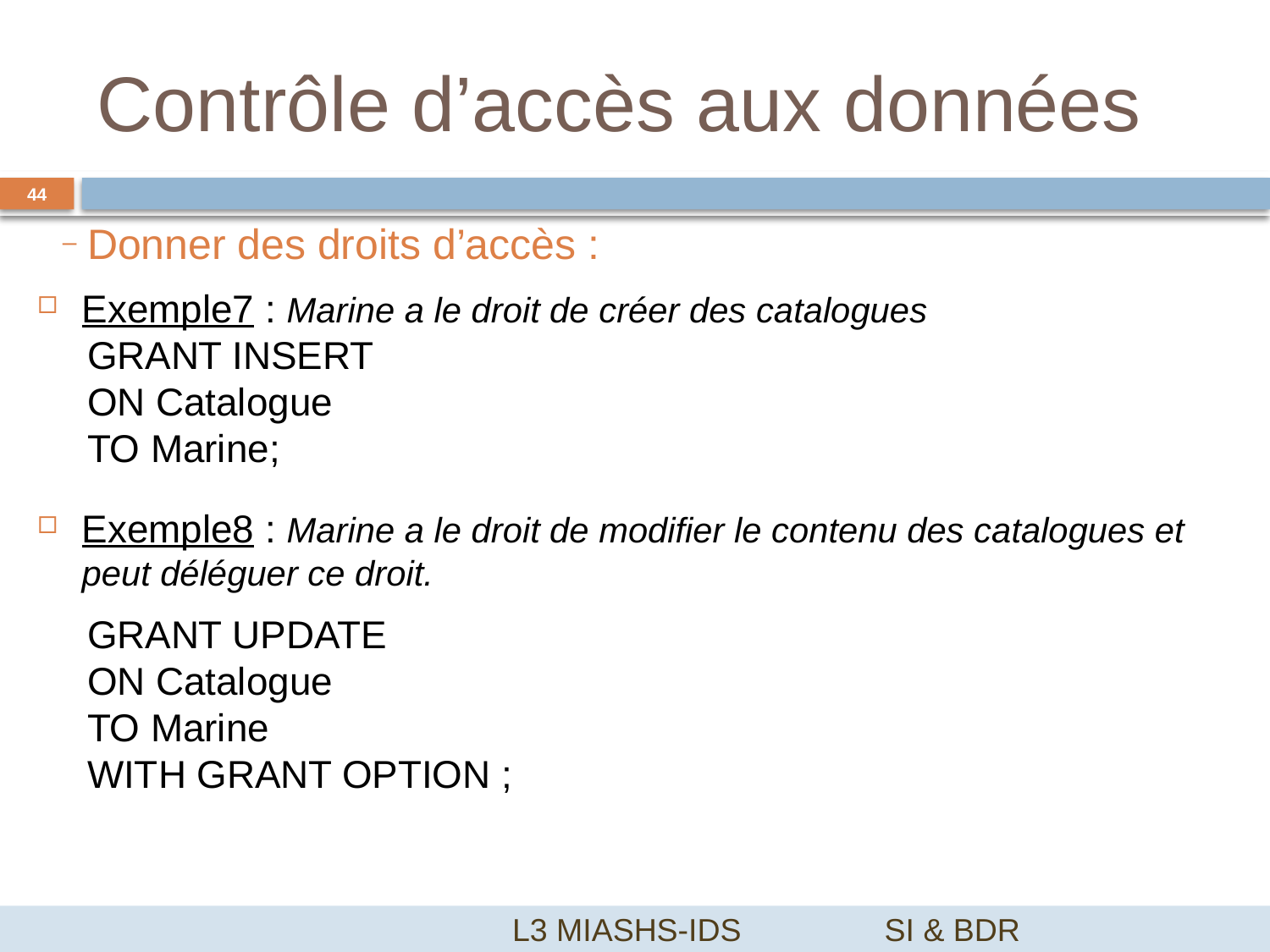

# Contrôle d’accès aux données
44
Donner des droits d’accès :

Exemple7 : Marine a le droit de créer des catalogues
GRANT INSERT
ON Catalogue
TO Marine;

Exemple8 : Marine a le droit de modifier le contenu des catalogues et peut déléguer ce droit.

GRANT UPDATE
ON Catalogue
TO Marine
WITH GRANT OPTION ;

		 L3 MIASHS-IDS		SI & BDR